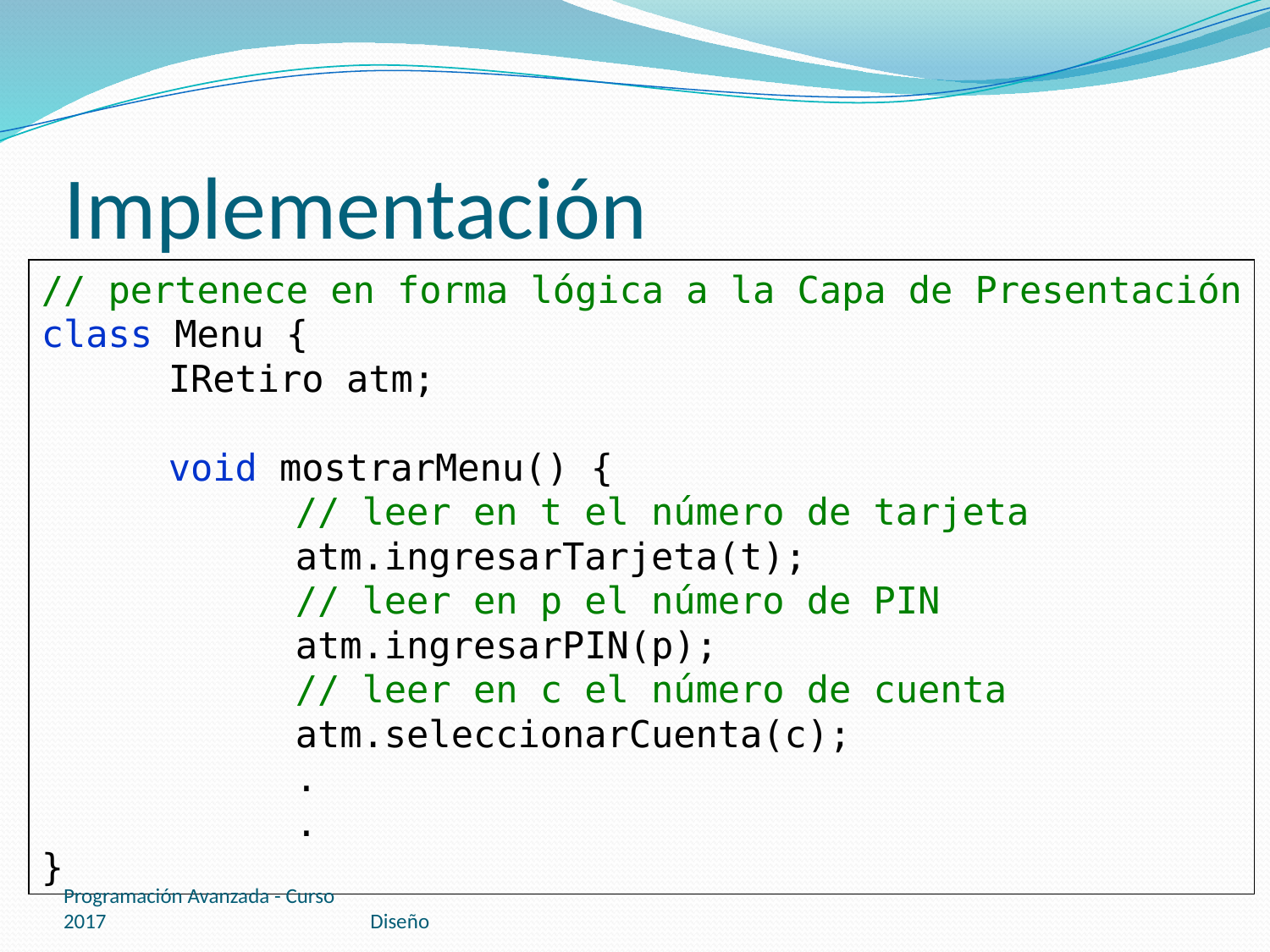

# Implementación
// pertenece en forma lógica a la Capa de Presentación
class Menu {
	IRetiro atm;

	void mostrarMenu() {
		// leer en t el número de tarjeta
		atm.ingresarTarjeta(t);
		// leer en p el número de PIN
		atm.ingresarPIN(p);
		// leer en c el número de cuenta
		atm.seleccionarCuenta(c);
		.
		.
}
Programación Avanzada - Curso 2017
Diseño